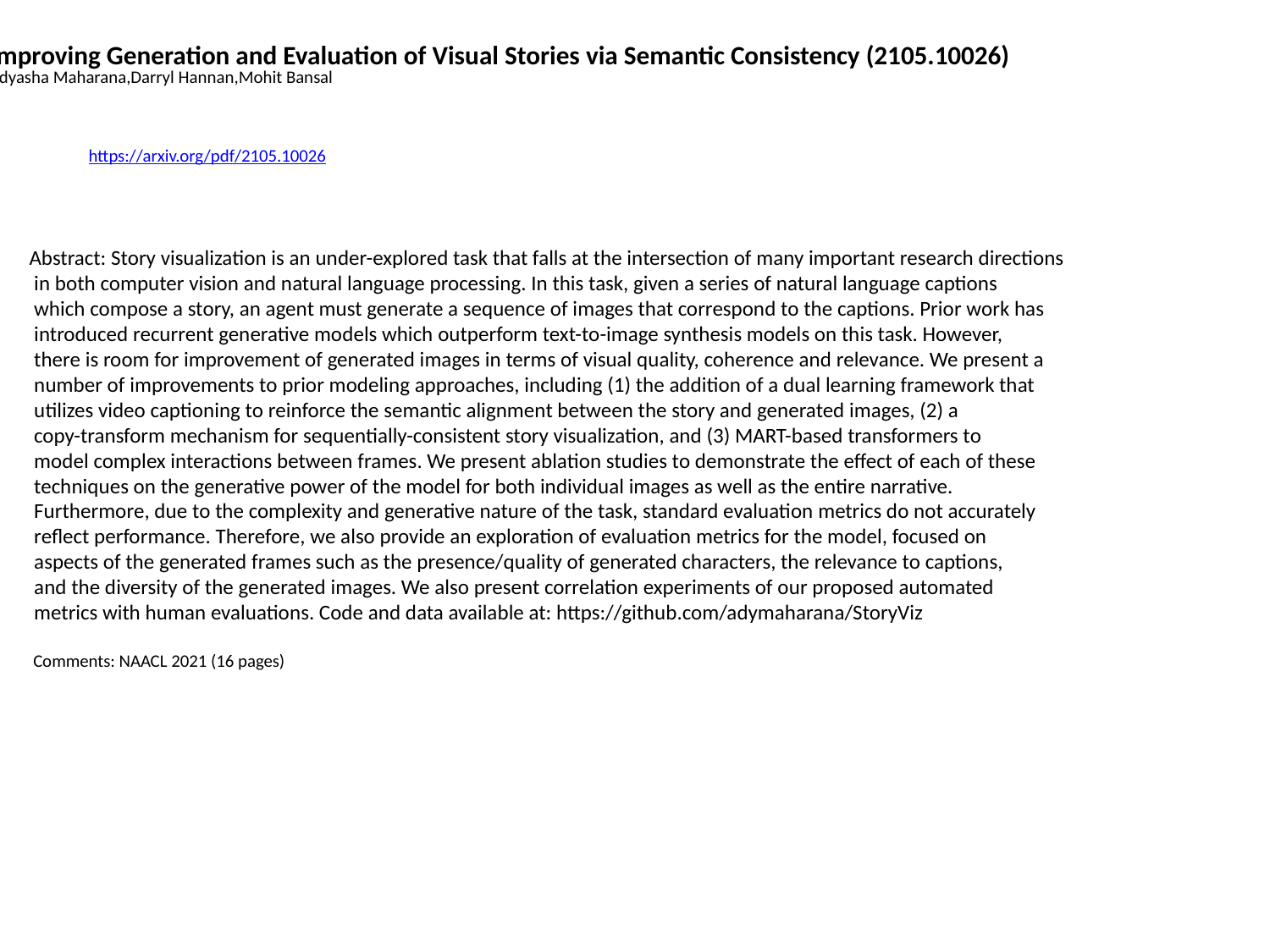

Improving Generation and Evaluation of Visual Stories via Semantic Consistency (2105.10026)
Adyasha Maharana,Darryl Hannan,Mohit Bansal

https://arxiv.org/pdf/2105.10026

Abstract: Story visualization is an under-explored task that falls at the intersection of many important research directions
 in both computer vision and natural language processing. In this task, given a series of natural language captions
 which compose a story, an agent must generate a sequence of images that correspond to the captions. Prior work has
 introduced recurrent generative models which outperform text-to-image synthesis models on this task. However,
 there is room for improvement of generated images in terms of visual quality, coherence and relevance. We present a
 number of improvements to prior modeling approaches, including (1) the addition of a dual learning framework that
 utilizes video captioning to reinforce the semantic alignment between the story and generated images, (2) a
 copy-transform mechanism for sequentially-consistent story visualization, and (3) MART-based transformers to
 model complex interactions between frames. We present ablation studies to demonstrate the effect of each of these
 techniques on the generative power of the model for both individual images as well as the entire narrative.
 Furthermore, due to the complexity and generative nature of the task, standard evaluation metrics do not accurately
 reflect performance. Therefore, we also provide an exploration of evaluation metrics for the model, focused on
 aspects of the generated frames such as the presence/quality of generated characters, the relevance to captions,
 and the diversity of the generated images. We also present correlation experiments of our proposed automated
 metrics with human evaluations. Code and data available at: https://github.com/adymaharana/StoryViz
 Comments: NAACL 2021 (16 pages)